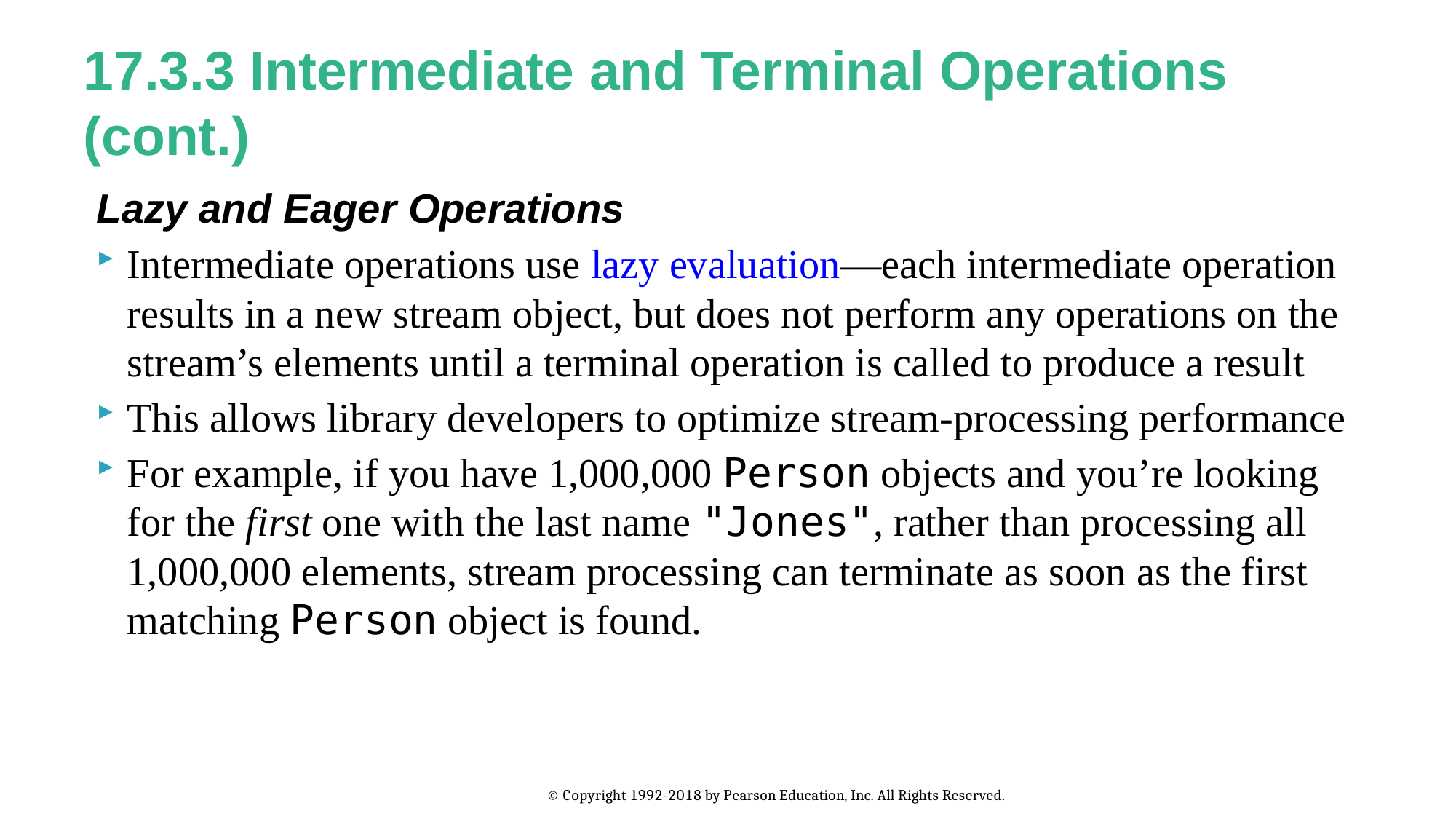

# 17.3.3 Intermediate and Terminal Operations (cont.)
Lazy and Eager Operations
Intermediate operations use lazy evaluation—each intermediate operation results in a new stream object, but does not perform any operations on the stream’s elements until a terminal operation is called to produce a result
This allows library developers to optimize stream-processing performance
For example, if you have 1,000,000 Person objects and you’re looking for the first one with the last name "Jones", rather than processing all 1,000,000 elements, stream processing can terminate as soon as the first matching Person object is found.
© Copyright 1992-2018 by Pearson Education, Inc. All Rights Reserved.